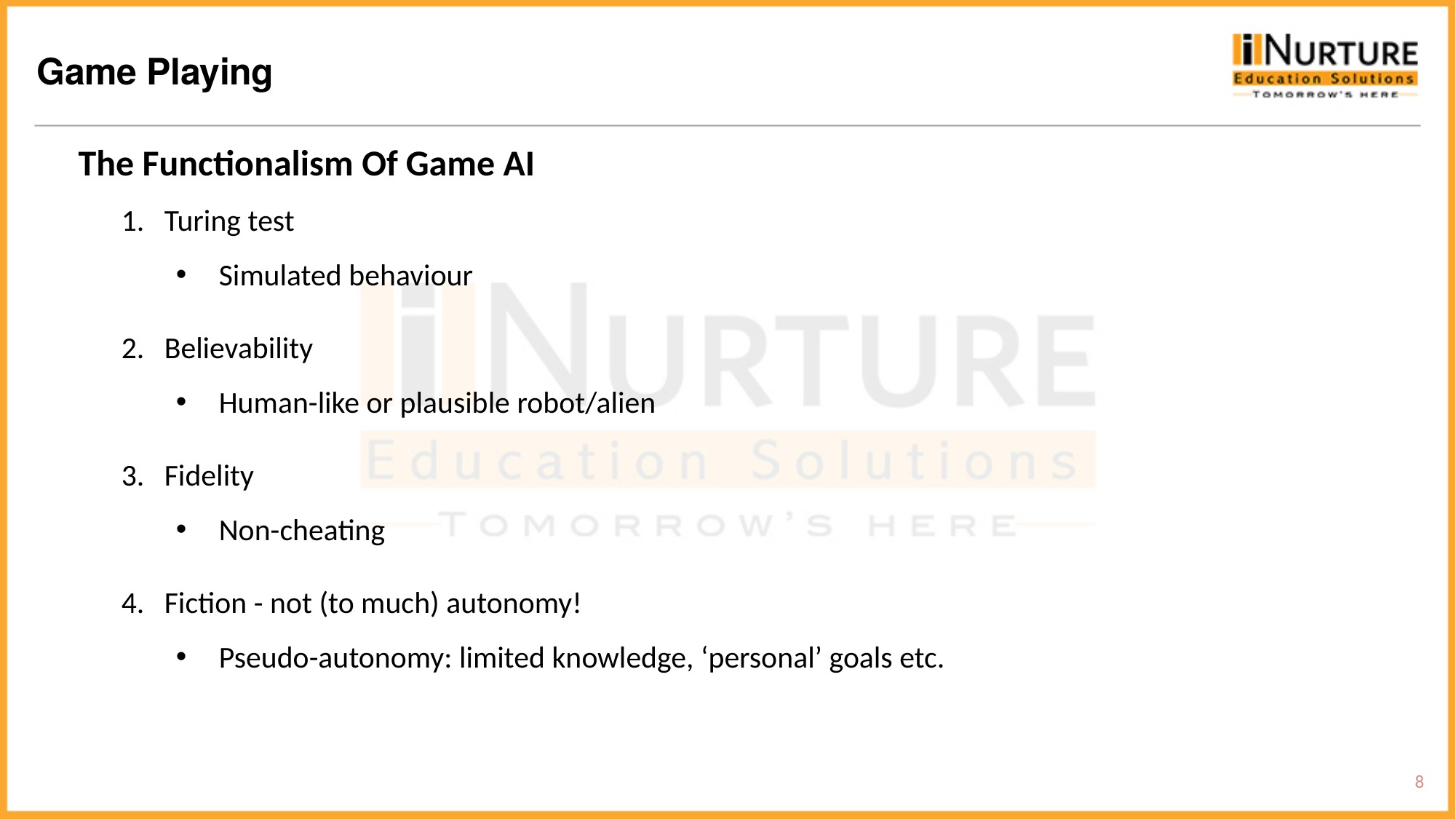

Game Playing
The Functionalism Of Game AI

Turing test

Simulated behaviour

Believability

Human-like or plausible robot/alien

Fidelity

Non-cheating

Fiction - not (to much) autonomy!

Pseudo-autonomy: limited knowledge, ‘personal’ goals etc.
8